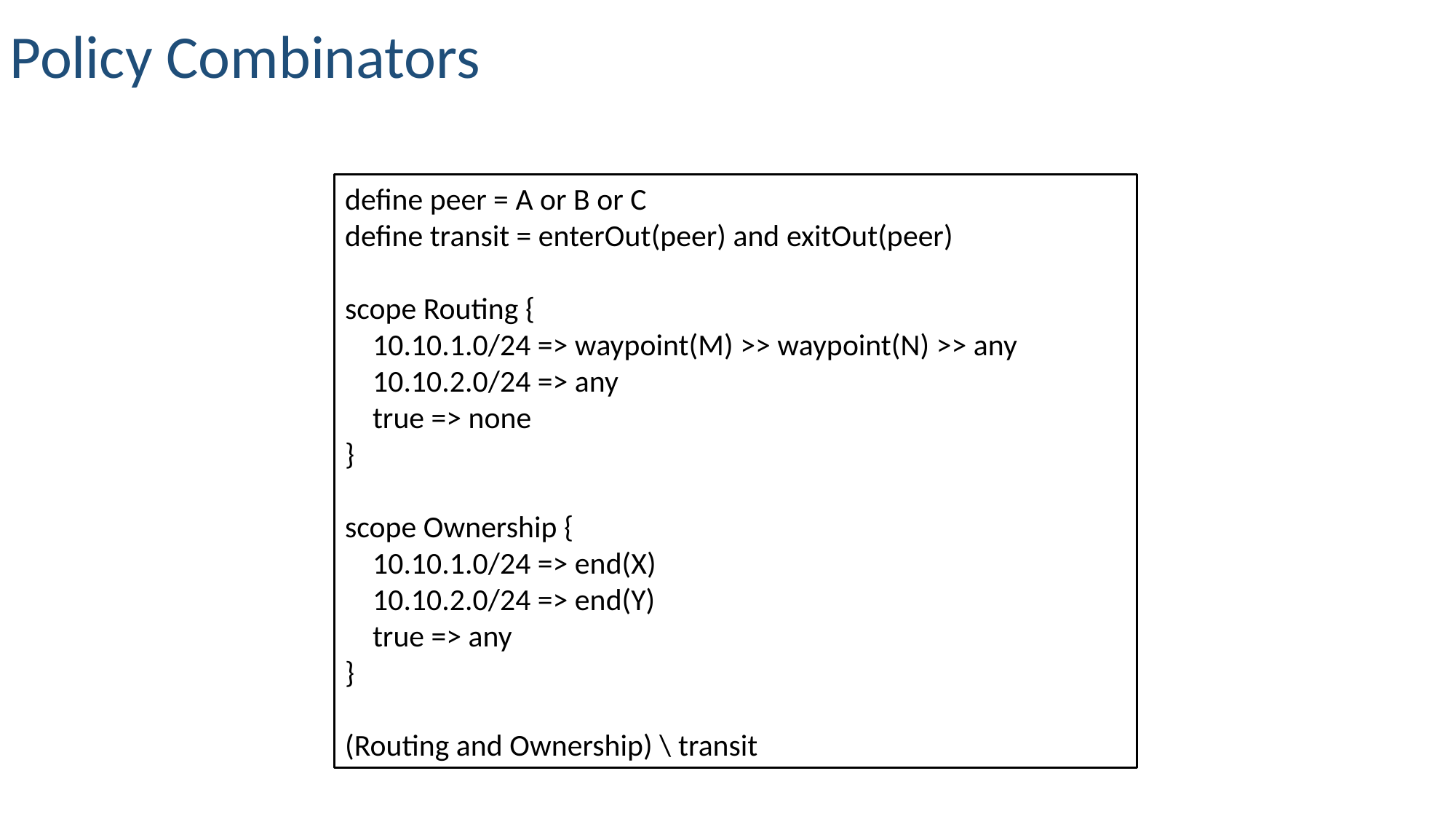

Policy Combinators
define peer = A or B or C
define transit = enterOut(peer) and exitOut(peer)

scope Routing {
    10.10.1.0/24 => waypoint(M) >> waypoint(N) >> any
    10.10.2.0/24 => any
    true => none
}

scope Ownership {
    10.10.1.0/24 => end(X)
    10.10.2.0/24 => end(Y)
    true => any
}

(Routing and Ownership) \ transit